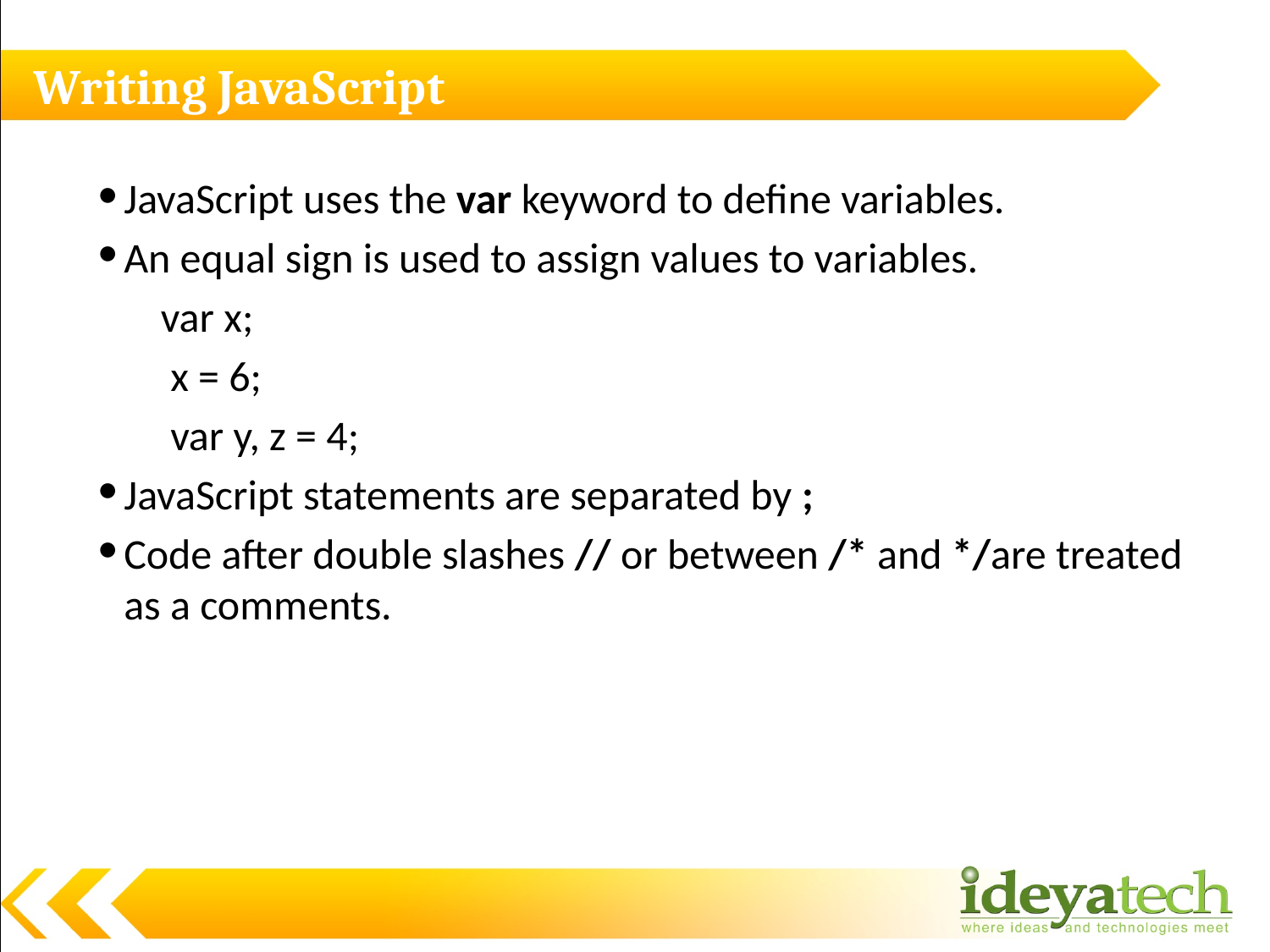

# Writing JavaScript
JavaScript uses the var keyword to define variables.
An equal sign is used to assign values to variables.
var x;
 x = 6;
 var y, z = 4;
JavaScript statements are separated by ;
Code after double slashes // or between /* and */are treated as a comments.